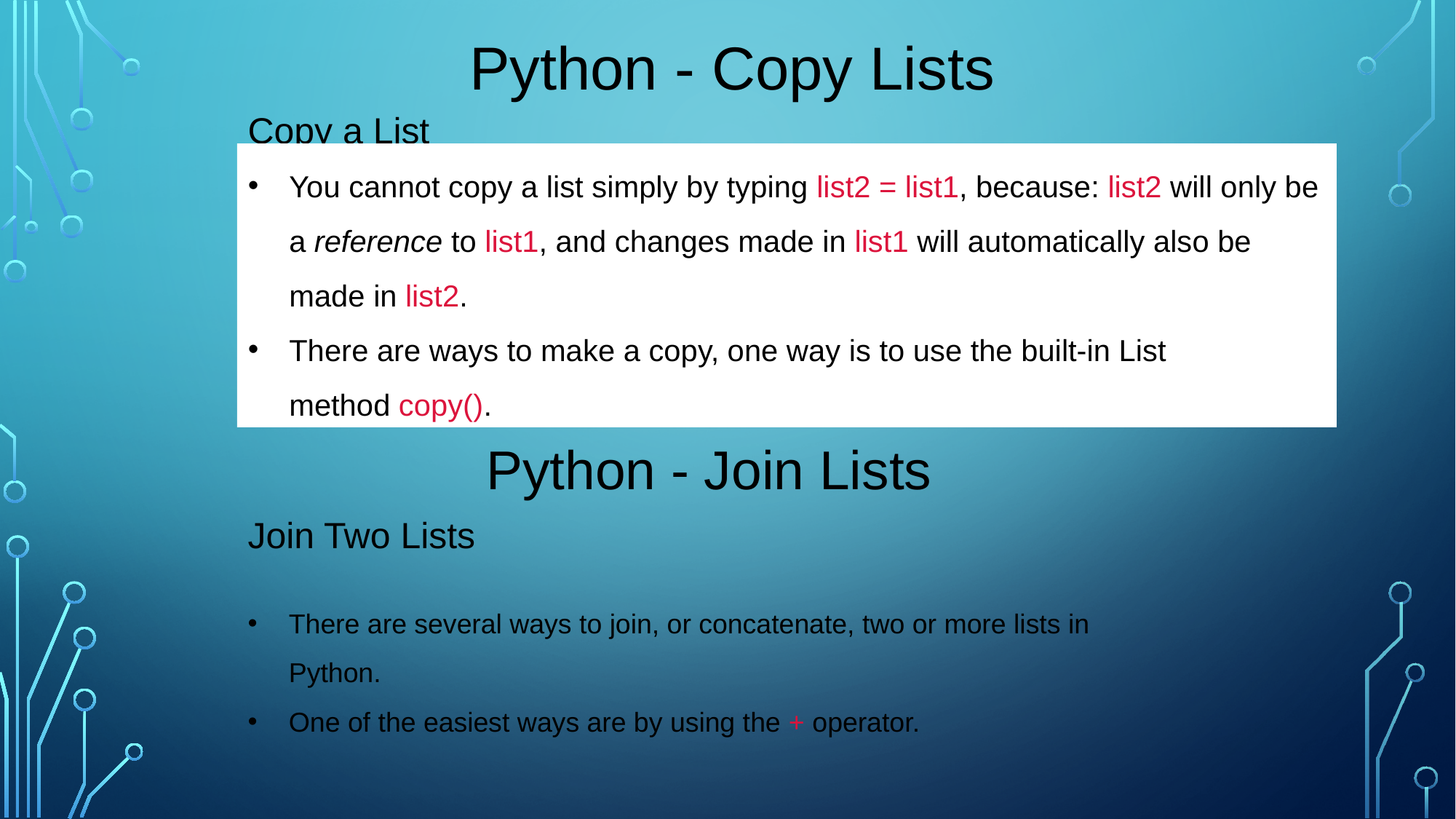

Python - Copy Lists
Copy a List
You cannot copy a list simply by typing list2 = list1, because: list2 will only be a reference to list1, and changes made in list1 will automatically also be made in list2.
There are ways to make a copy, one way is to use the built-in List method copy().
Python - Join Lists
Join Two Lists
There are several ways to join, or concatenate, two or more lists in Python.
One of the easiest ways are by using the + operator.